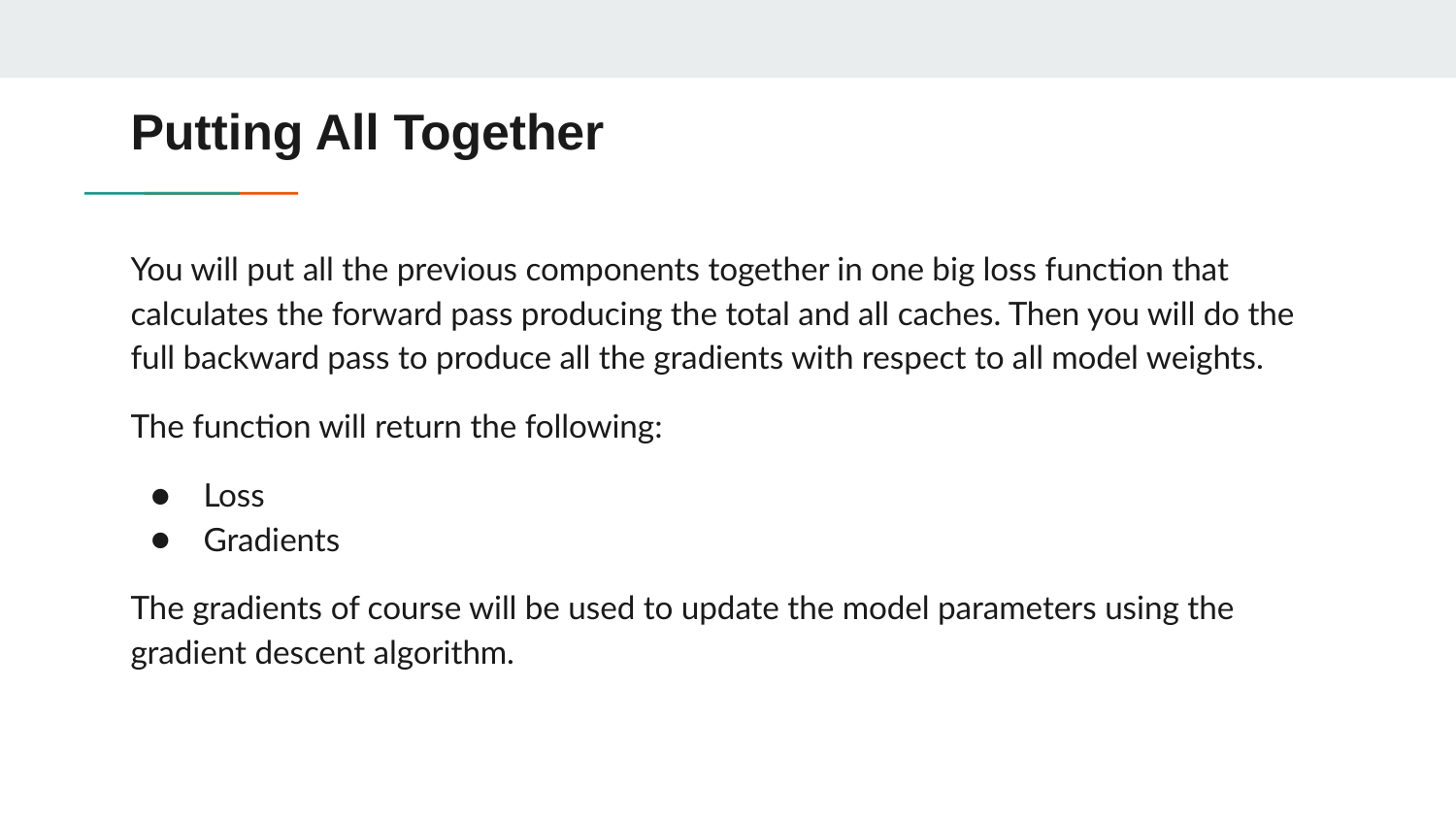

# Putting All Together
You will put all the previous components together in one big loss function that calculates the forward pass producing the total and all caches. Then you will do the full backward pass to produce all the gradients with respect to all model weights.
The function will return the following:
Loss
Gradients
The gradients of course will be used to update the model parameters using the gradient descent algorithm.